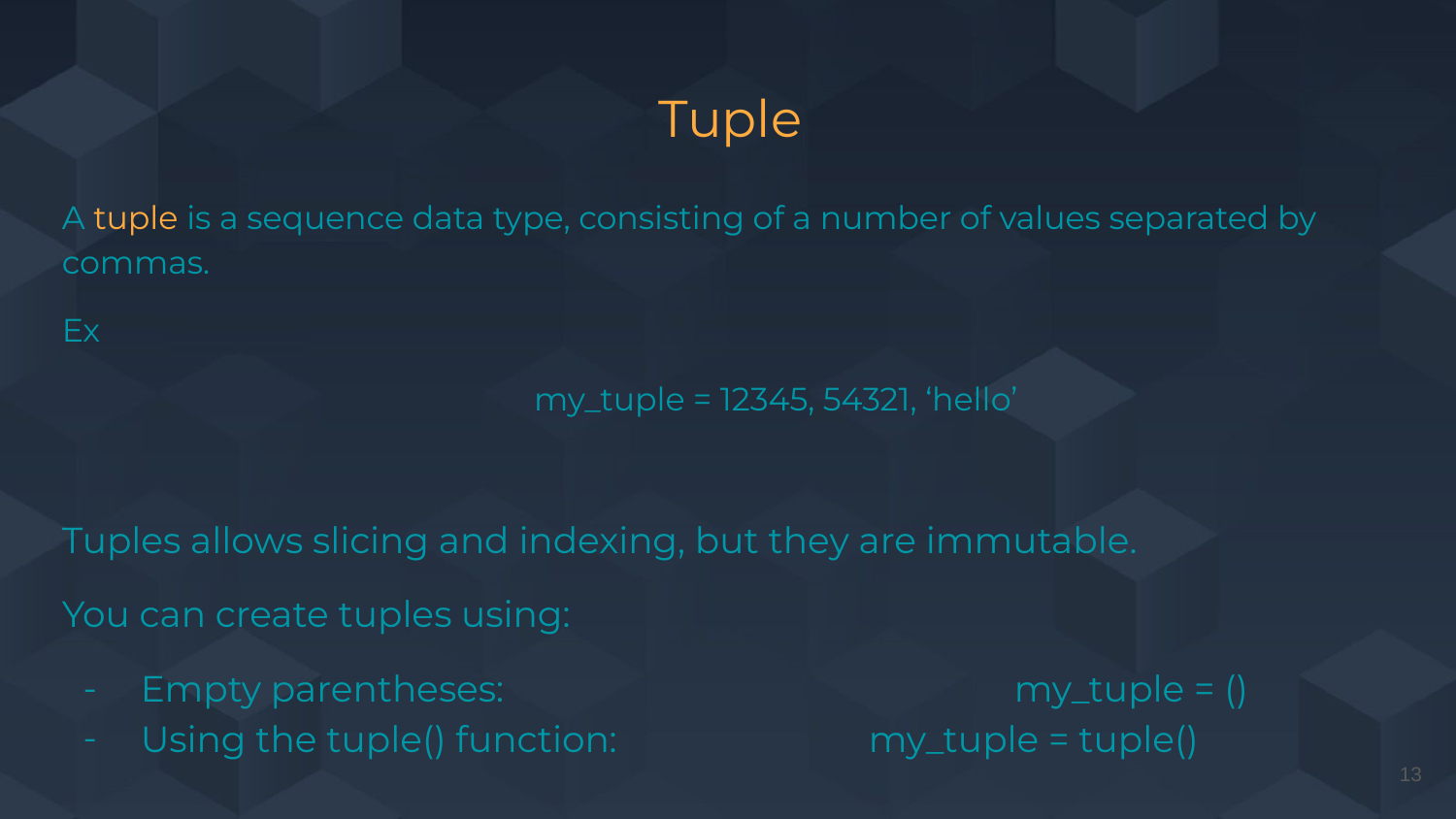

# Tuple
A tuple is a sequence data type, consisting of a number of values separated by commas.
Ex
my_tuple = 12345, 54321, ‘hello’

Tuples allows slicing and indexing, but they are immutable.
You can create tuples using:
Empty parentheses:				my_tuple = ()
Using the tuple() function:		my_tuple = tuple()

13